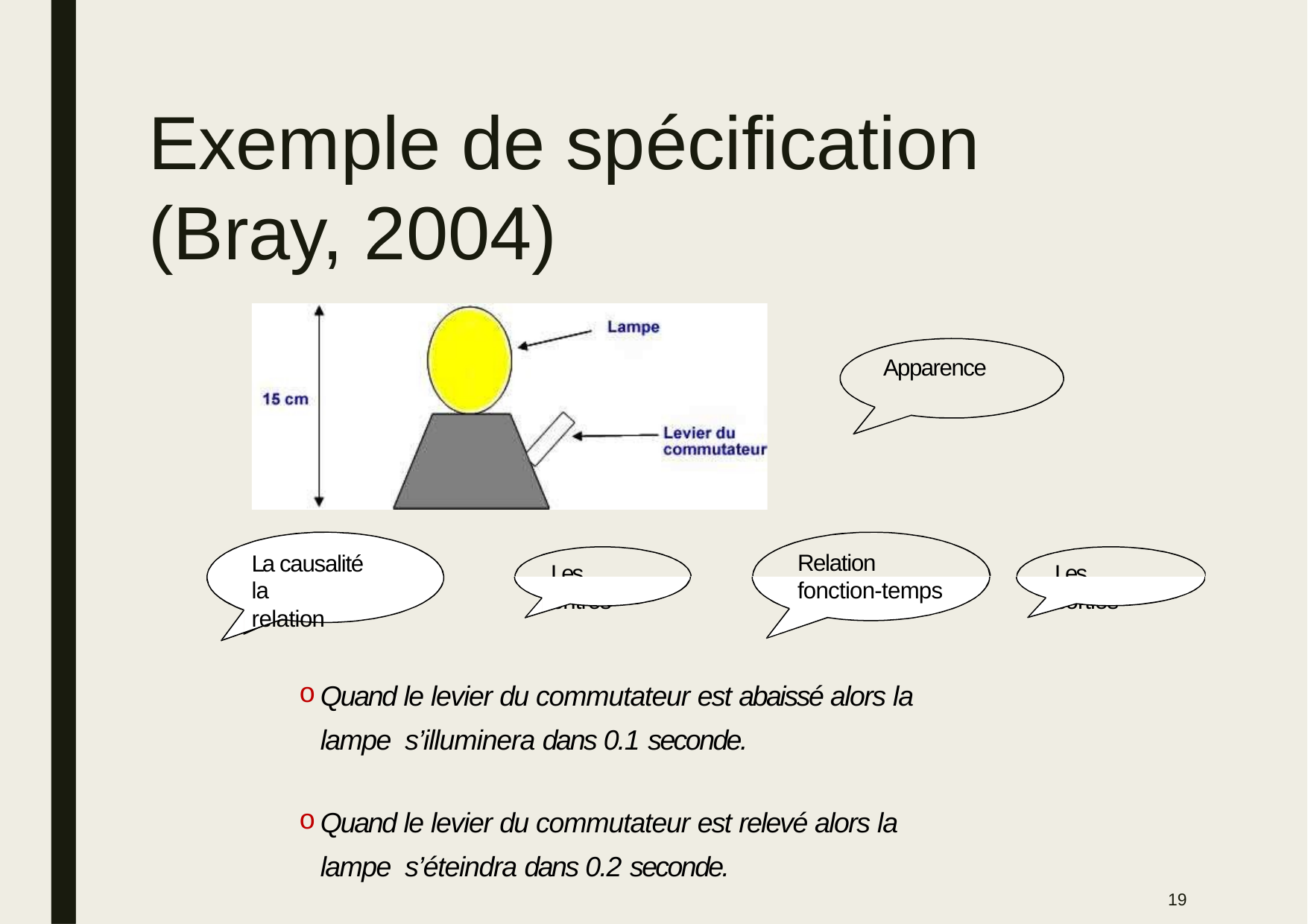

# Exemple de spécification (Bray, 2004)

Apparence

Relation
La causalité de
Les entrés
Les sorties
fonction-temps
la relation

Quand le levier du commutateur est abaissé alors la lampe  s’illuminera dans 0.1 seconde.

Quand le levier du commutateur est relevé alors la lampe  s’éteindra dans 0.2 seconde.
19